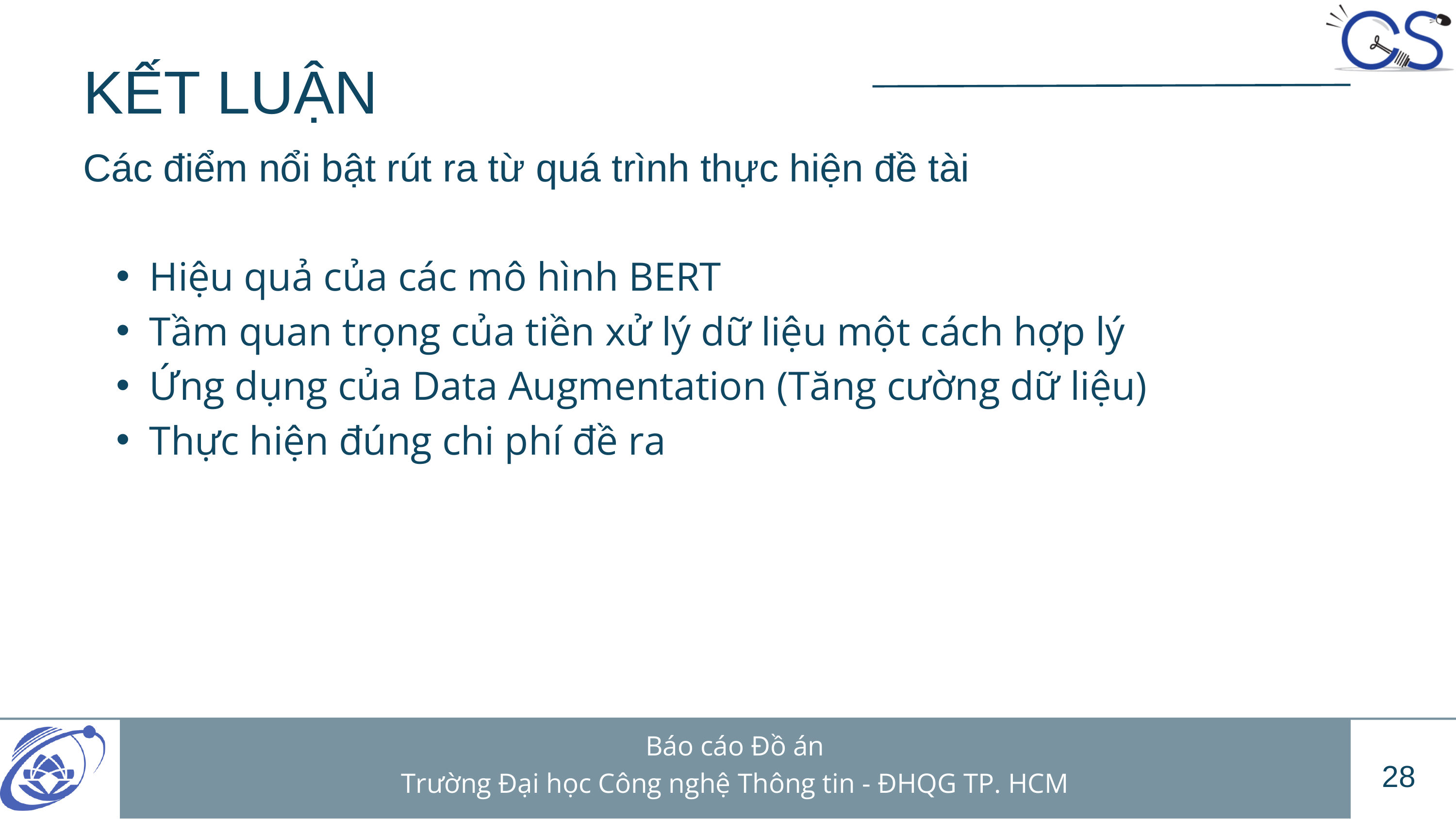

KẾT LUẬN

Các điểm nổi bật rút ra từ quá trình thực hiện đề tài

Hiệu quả của các mô hình BERT
Tầm quan trọng của tiền xử lý dữ liệu một cách hợp lý
Ứng dụng của Data Augmentation (Tăng cường dữ liệu)
Thực hiện đúng chi phí đề ra

Báo cáo Đồ án
Trường Đại học Công nghệ Thông tin - ĐHQG TP. HCM

28